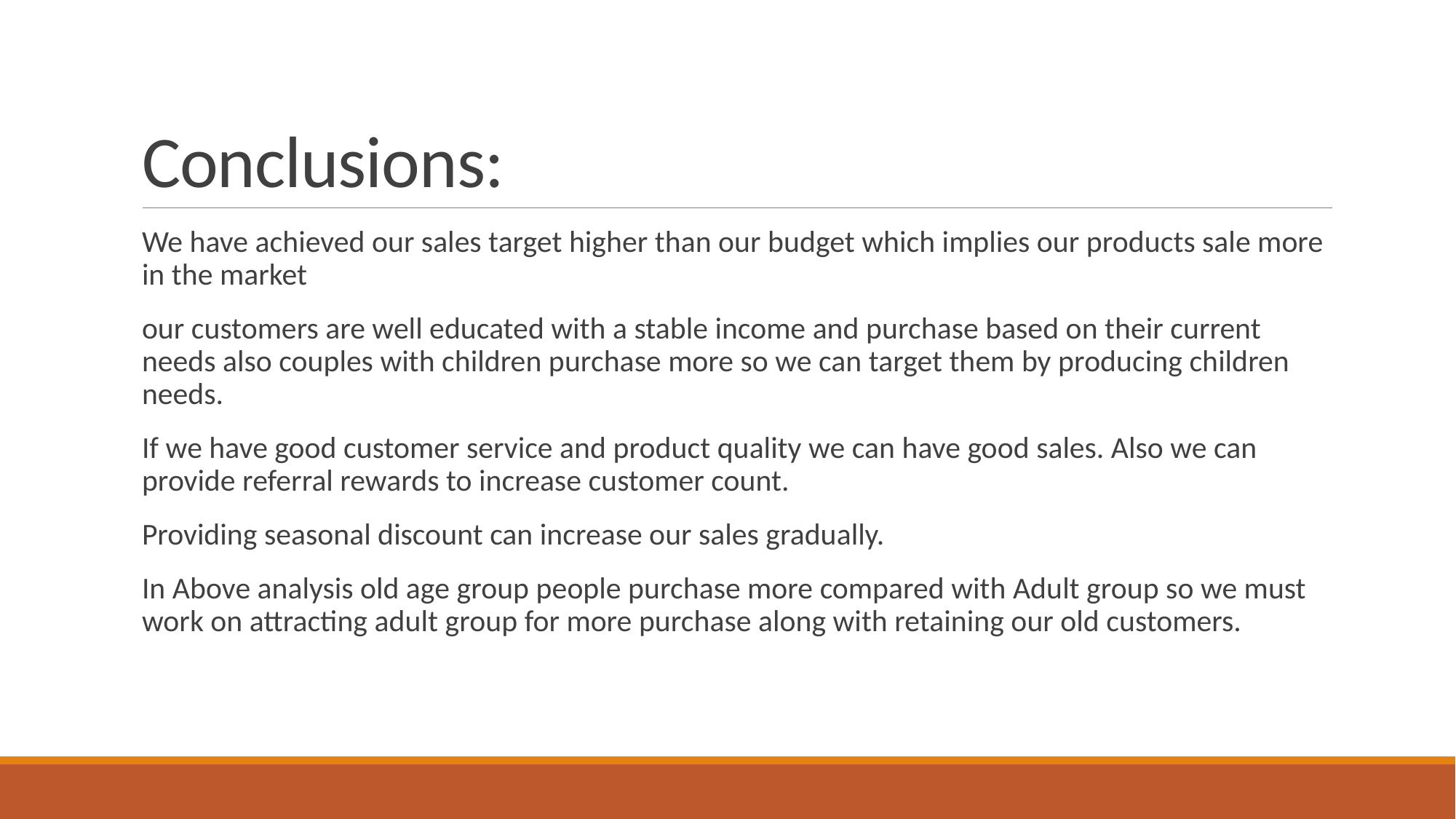

# Conclusions:
We have achieved our sales target higher than our budget which implies our products sale more in the market
our customers are well educated with a stable income and purchase based on their current needs also couples with children purchase more so we can target them by producing children needs.
If we have good customer service and product quality we can have good sales. Also we can provide referral rewards to increase customer count.
Providing seasonal discount can increase our sales gradually.
In Above analysis old age group people purchase more compared with Adult group so we must work on attracting adult group for more purchase along with retaining our old customers.